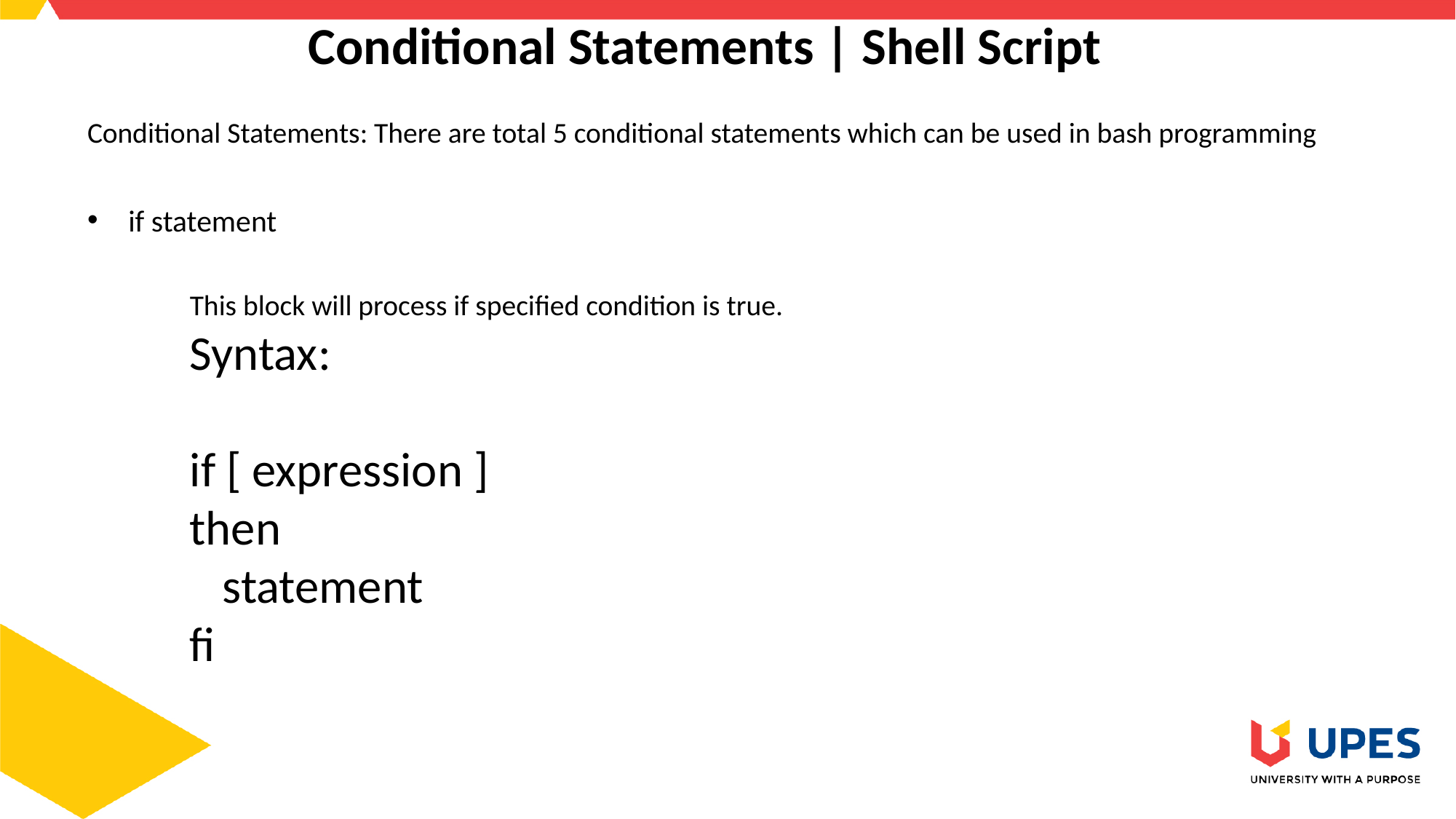

# Conditional Statements | Shell Script
Conditional Statements: There are total 5 conditional statements which can be used in bash programming

if statement
This block will process if specified condition is true.
Syntax:

if [ expression ]
then
   statement
fi